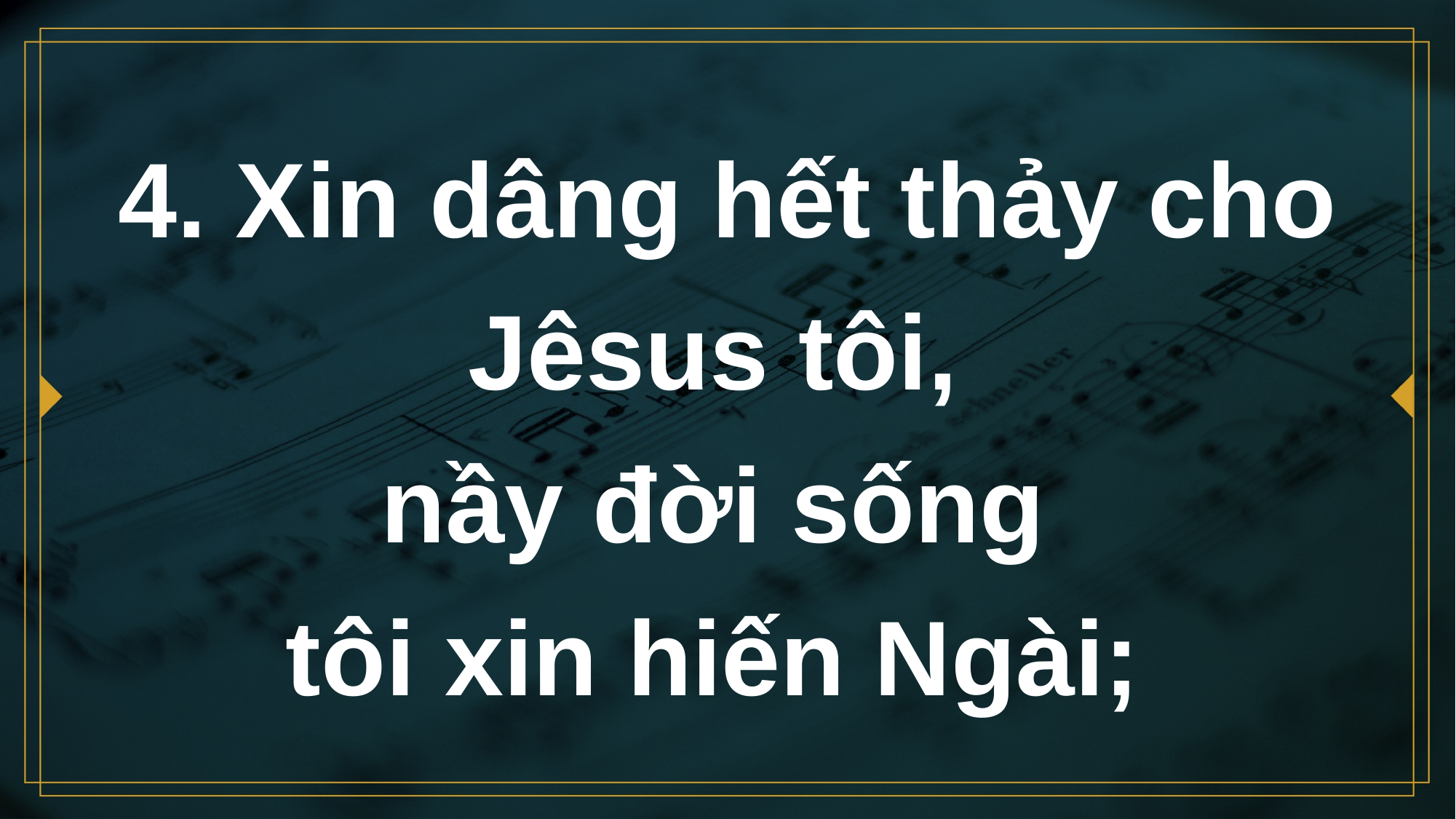

# 4. Xin dâng hết thảy cho Jêsus tôi, nầy đời sống tôi xin hiến Ngài;